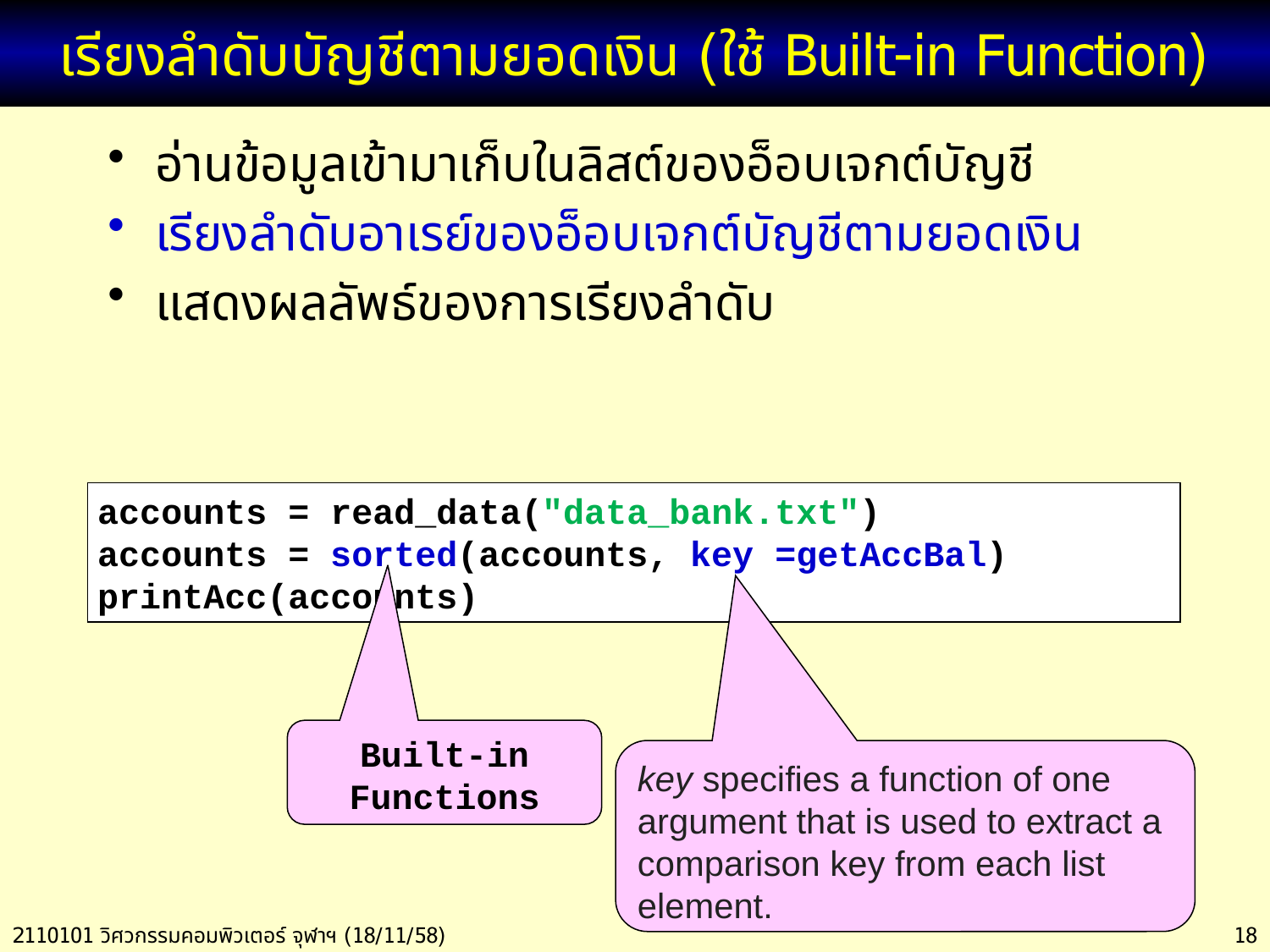

# เรียงลำดับบัญชีตามยอดเงิน (ใช้ Built-in Function)
อ่านข้อมูลเข้ามาเก็บในลิสต์ของอ็อบเจกต์บัญชี
เรียงลำดับอาเรย์ของอ็อบเจกต์บัญชีตามยอดเงิน
แสดงผลลัพธ์ของการเรียงลำดับ
accounts = read_data("data_bank.txt")
accounts = sorted(accounts, key =getAccBal)
printAcc(accounts)
Built-in Functions
key specifies a function of one argument that is used to extract a comparison key from each list element.